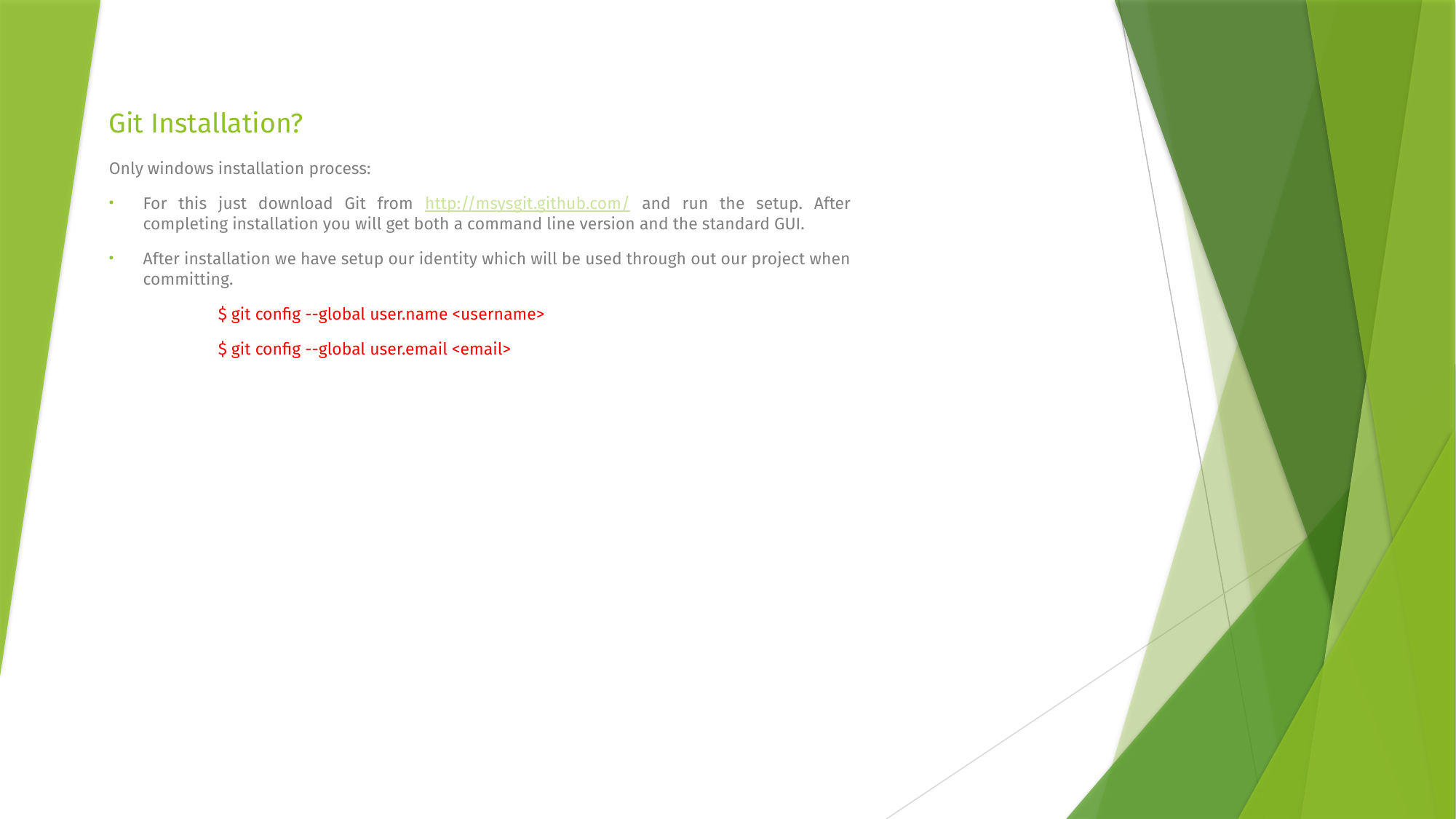

# Git Installation?
Only windows installation process:
For this just download Git from http://msysgit.github.com/ and run the setup. After completing installation you will get both a command line version and the standard GUI.
After installation we have setup our identity which will be used through out our project when committing.
	$ git config --global user.name <username>
	$ git config --global user.email <email>